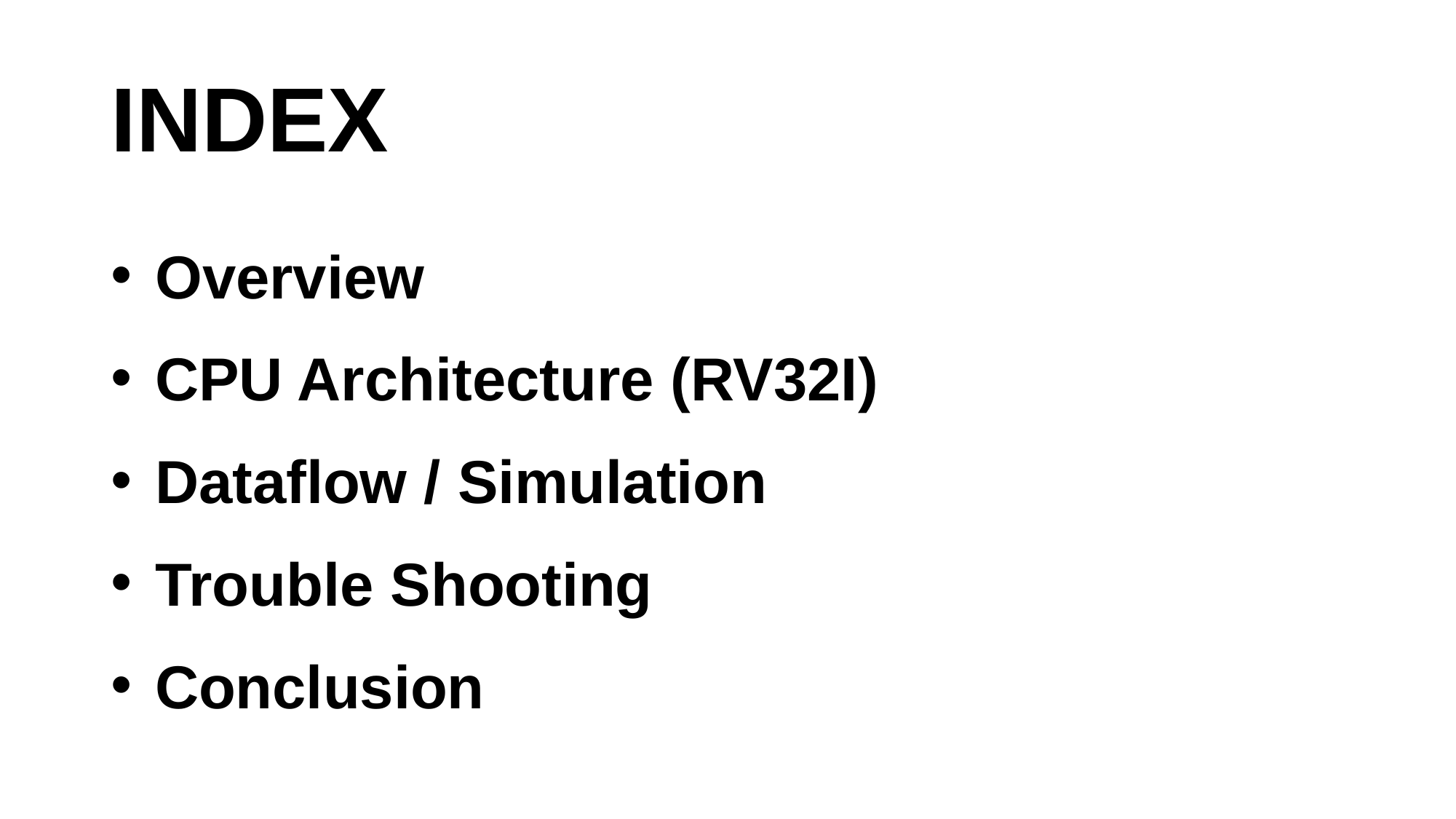

# INDEX
 Overview
 CPU Architecture (RV32I)
 Dataflow / Simulation
 Trouble Shooting
 Conclusion